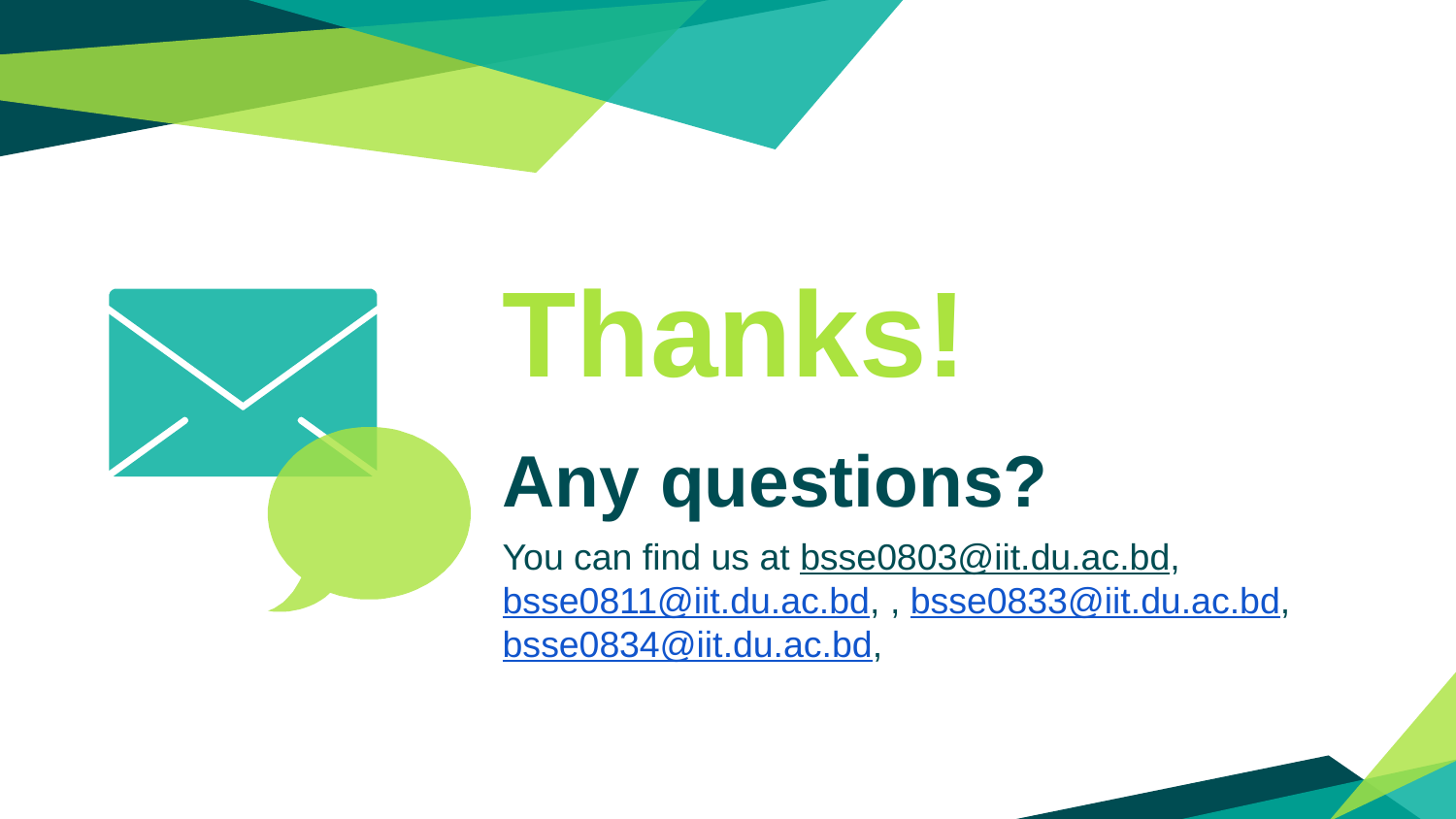

Thanks!

Any questions?
You can find us at bsse0803@iit.du.ac.bd, bsse0811@iit.du.ac.bd, , bsse0833@iit.du.ac.bd, bsse0834@iit.du.ac.bd,